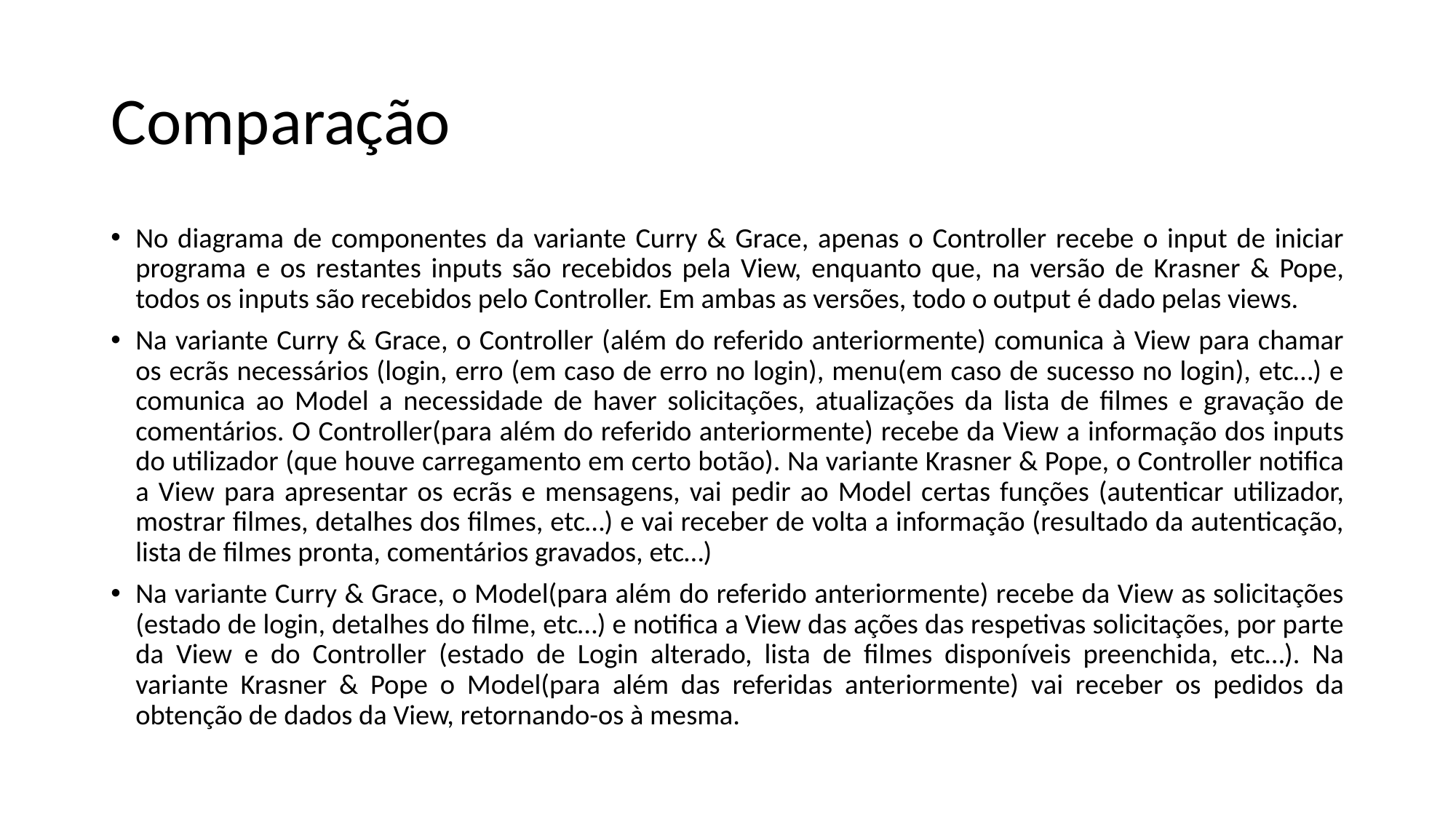

# Comparação
No diagrama de componentes da variante Curry & Grace, apenas o Controller recebe o input de iniciar programa e os restantes inputs são recebidos pela View, enquanto que, na versão de Krasner & Pope, todos os inputs são recebidos pelo Controller. Em ambas as versões, todo o output é dado pelas views.
Na variante Curry & Grace, o Controller (além do referido anteriormente) comunica à View para chamar os ecrãs necessários (login, erro (em caso de erro no login), menu(em caso de sucesso no login), etc…) e comunica ao Model a necessidade de haver solicitações, atualizações da lista de filmes e gravação de comentários. O Controller(para além do referido anteriormente) recebe da View a informação dos inputs do utilizador (que houve carregamento em certo botão). Na variante Krasner & Pope, o Controller notifica a View para apresentar os ecrãs e mensagens, vai pedir ao Model certas funções (autenticar utilizador, mostrar filmes, detalhes dos filmes, etc…) e vai receber de volta a informação (resultado da autenticação, lista de filmes pronta, comentários gravados, etc…)
Na variante Curry & Grace, o Model(para além do referido anteriormente) recebe da View as solicitações (estado de login, detalhes do filme, etc…) e notifica a View das ações das respetivas solicitações, por parte da View e do Controller (estado de Login alterado, lista de filmes disponíveis preenchida, etc…). Na variante Krasner & Pope o Model(para além das referidas anteriormente) vai receber os pedidos da obtenção de dados da View, retornando-os à mesma.